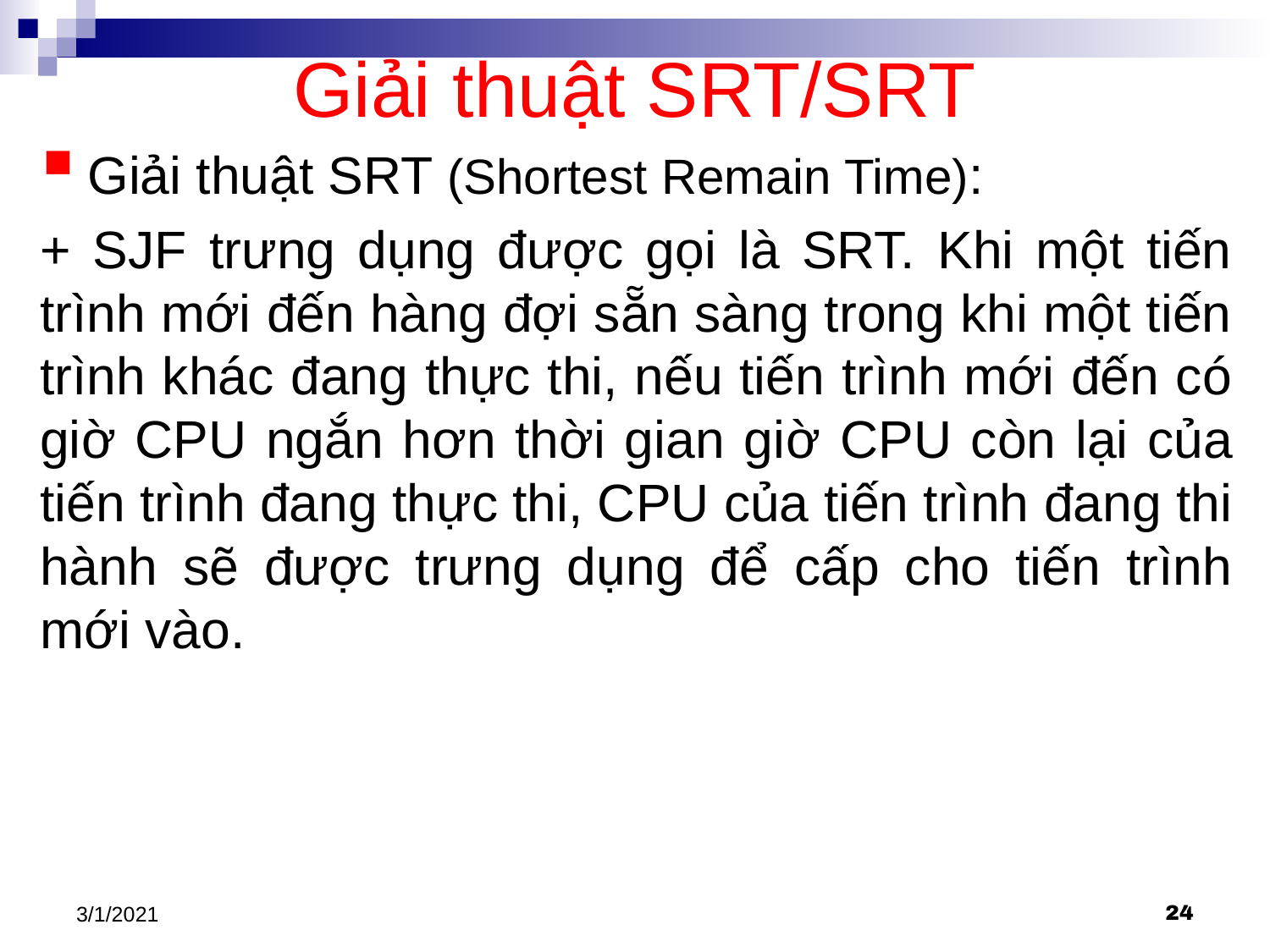

# Giải thuật SRT/SRT
Giải thuật SRT (Shortest Remain Time):
+ SJF trưng dụng được gọi là SRT. Khi một tiến trình mới đến hàng đợi sẵn sàng trong khi một tiến trình khác đang thực thi, nếu tiến trình mới đến có giờ CPU ngắn hơn thời gian giờ CPU còn lại của tiến trình đang thực thi, CPU của tiến trình đang thi hành sẽ được trưng dụng để cấp cho tiến trình mới vào.
3/1/2021
24